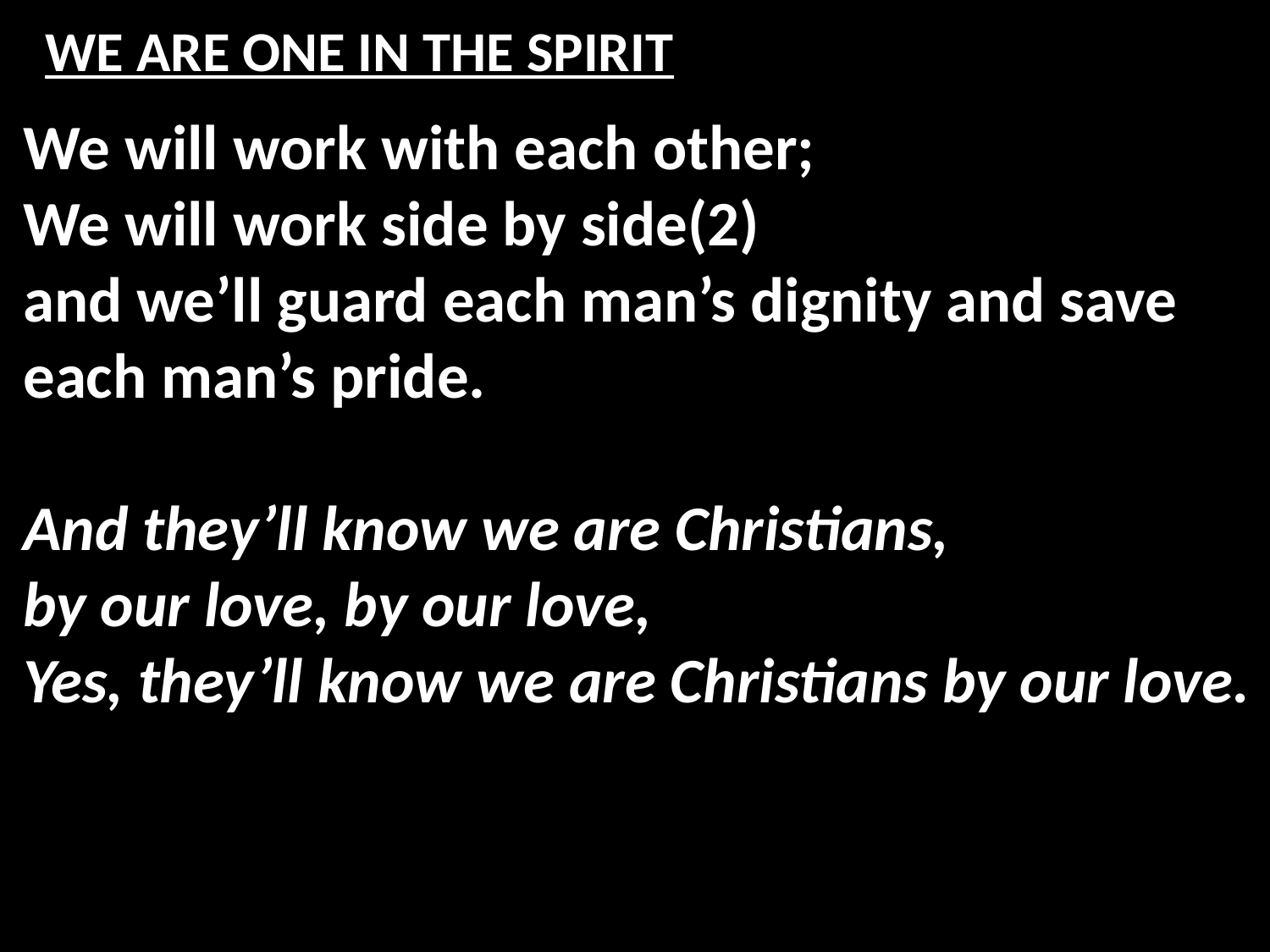

# WE ARE ONE IN THE SPIRIT
We will work with each other;
We will work side by side(2)
and we’ll guard each man’s dignity and save each man’s pride.

And they’ll know we are Christians,
by our love, by our love,
Yes, they’ll know we are Christians by our love.